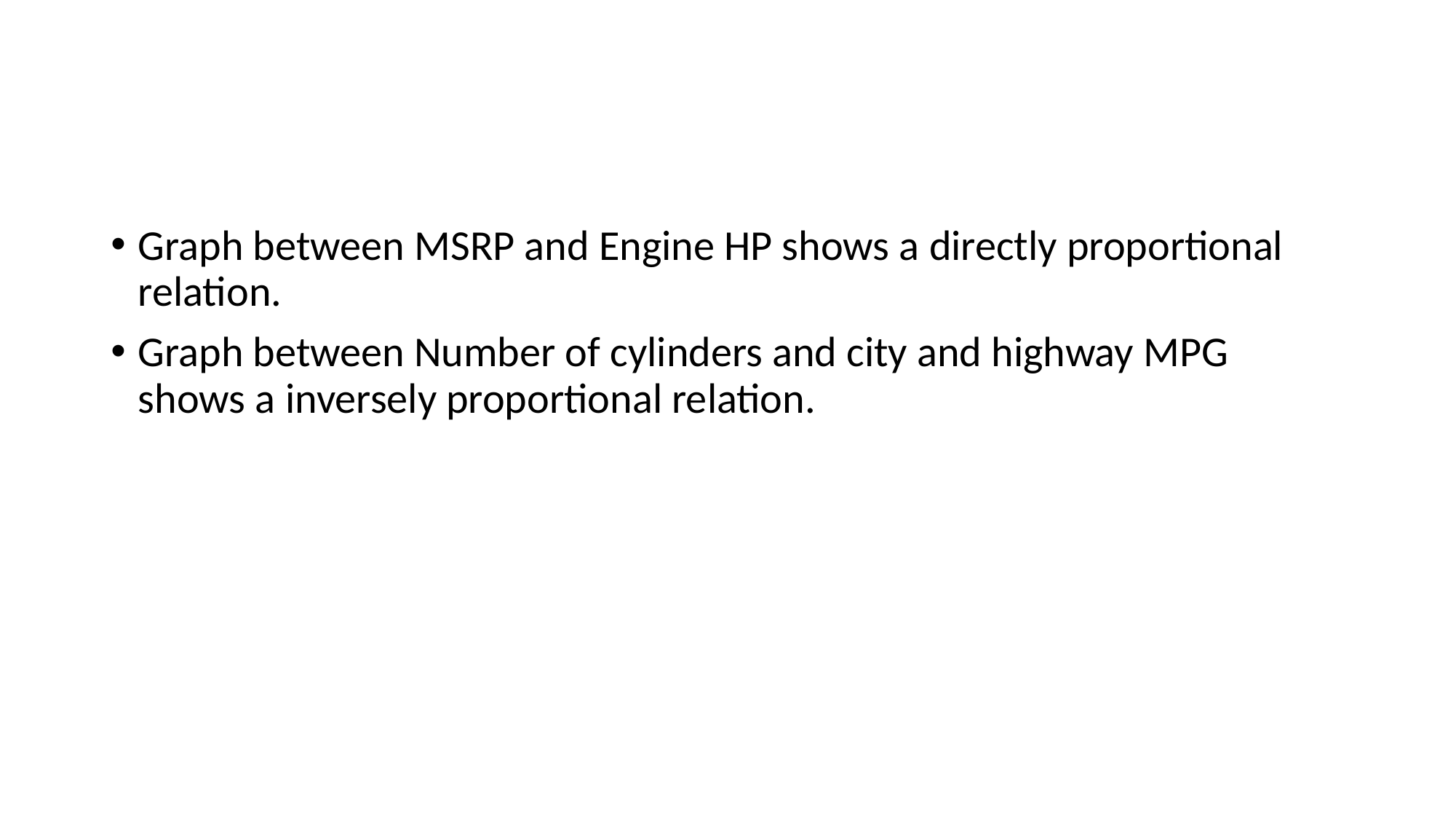

#
Graph between MSRP and Engine HP shows a directly proportional relation.
Graph between Number of cylinders and city and highway MPG shows a inversely proportional relation.